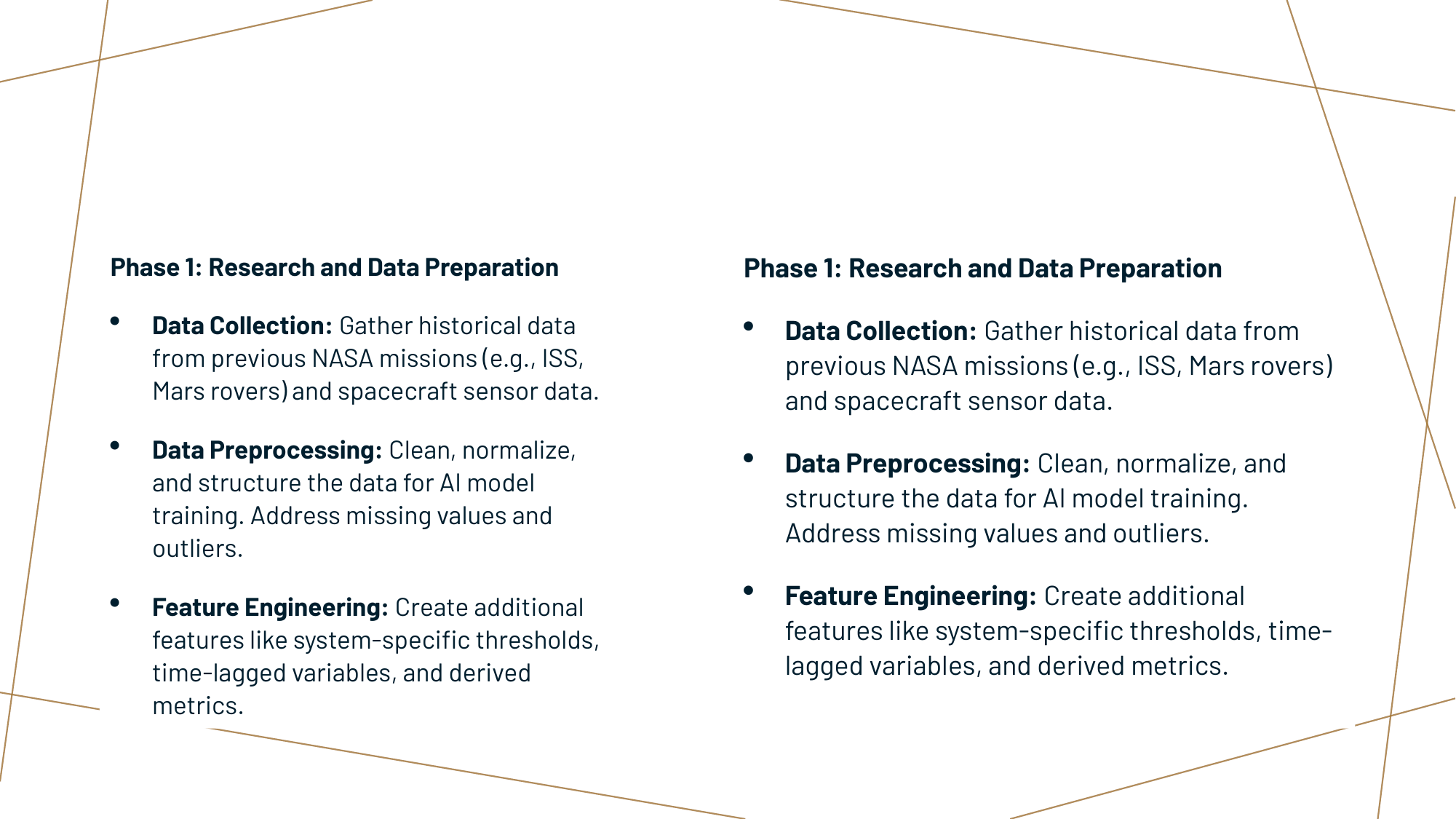

Phase 1: Research and Data Preparation
Data Collection: Gather historical data from previous NASA missions (e.g., ISS, Mars rovers) and spacecraft sensor data.
Data Preprocessing: Clean, normalize, and structure the data for AI model training. Address missing values and outliers.
Feature Engineering: Create additional features like system-specific thresholds, time-lagged variables, and derived metrics.
Phase 1: Research and Data Preparation
Data Collection: Gather historical data from previous NASA missions (e.g., ISS, Mars rovers) and spacecraft sensor data.
Data Preprocessing: Clean, normalize, and structure the data for AI model training. Address missing values and outliers.
Feature Engineering: Create additional features like system-specific thresholds, time-lagged variables, and derived metrics.